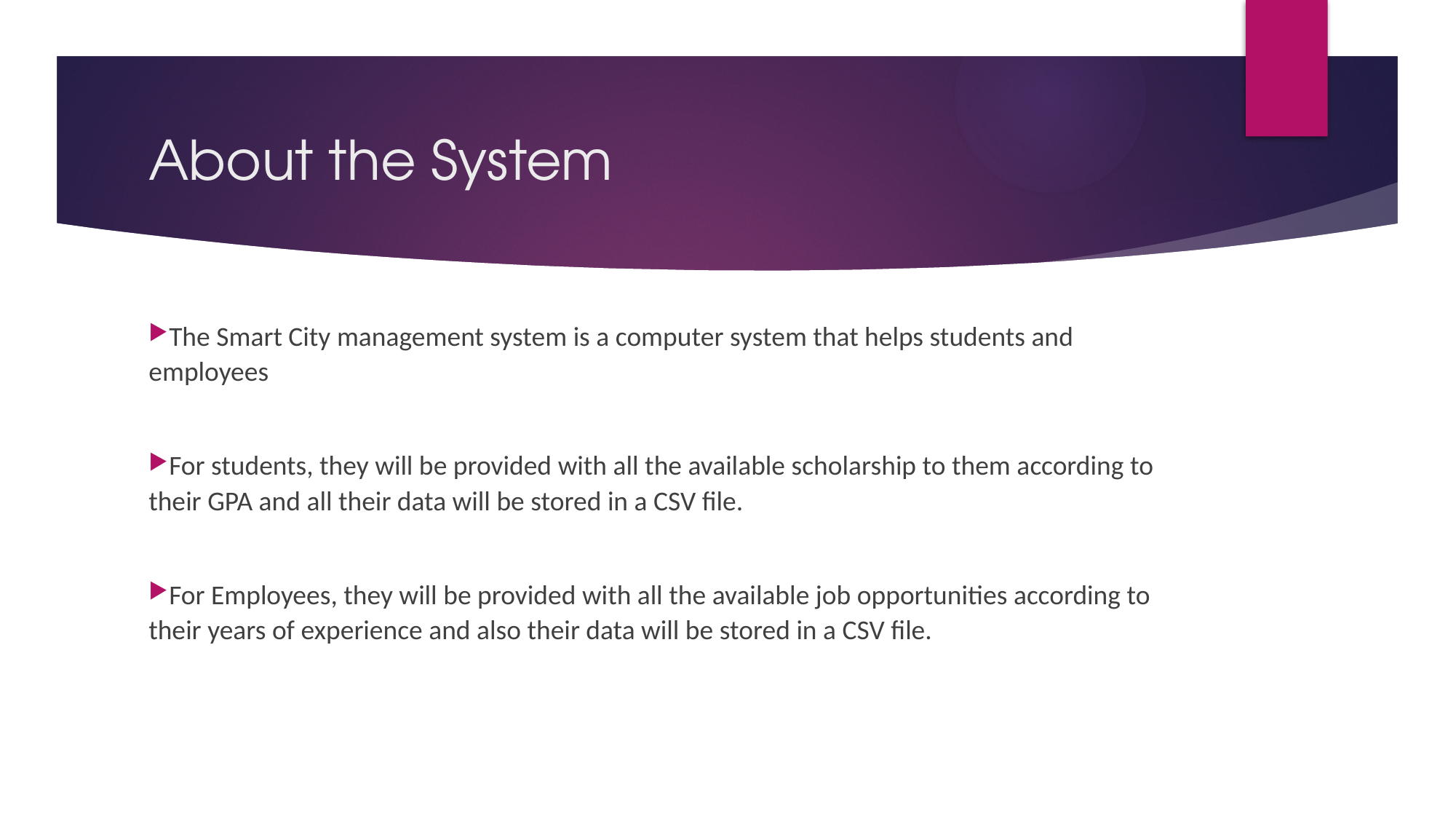

# About the System
The Smart City management system is a computer system that helps students and employees

For students, they will be provided with all the available scholarship to them according to their GPA and all their data will be stored in a CSV file.

For Employees, they will be provided with all the available job opportunities according to their years of experience and also their data will be stored in a CSV file.